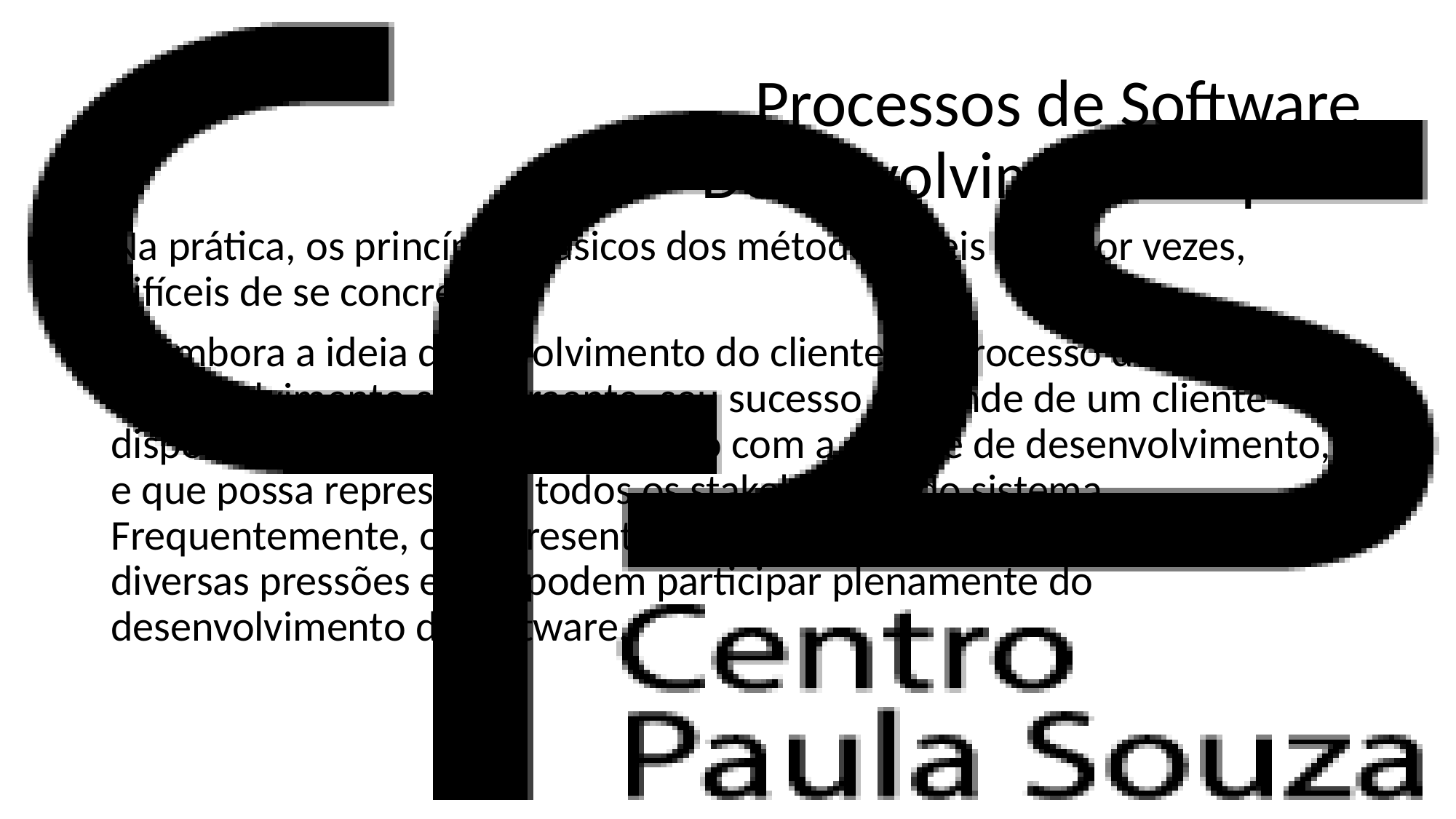

Processos de Software
Desenvolvimento rápido
Na prática, os princípios básicos dos métodos ágeis são, por vezes, difíceis de se concretizar:
1. Embora a ideia de envolvimento do cliente no processo de desenvolvimento seja atraente, seu sucesso depende de um cliente disposto e capaz de passar o tempo com a equipe de desenvolvimento, e que possa representar todos os stakeholders do sistema. Frequentemente, os representantes dos clientes estão sujeitos a diversas pressões e não podem participar plenamente do desenvolvimento de software.